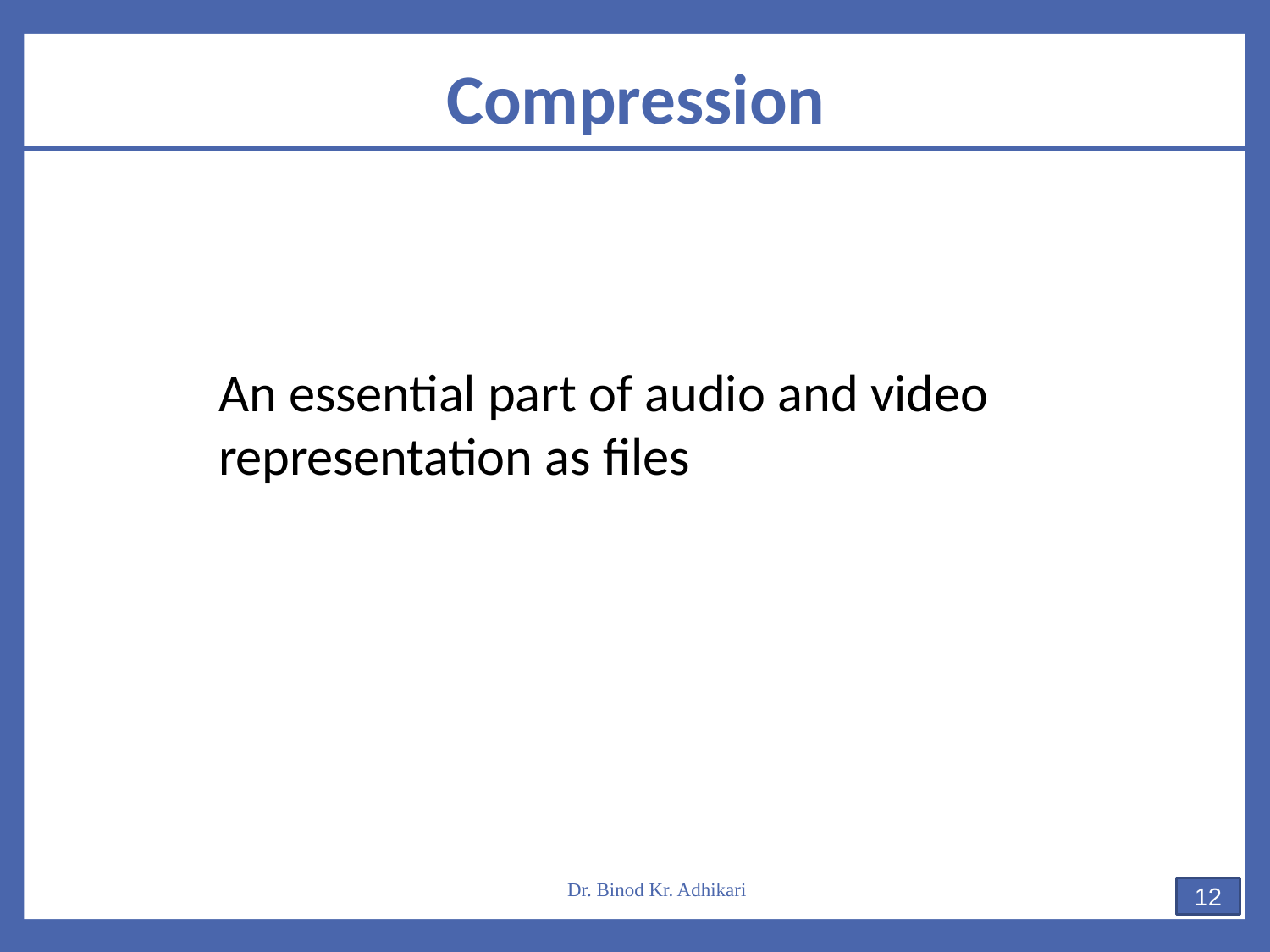

# Compression
An essential part of audio and video  representation as files
Dr. Binod Kr. Adhikari